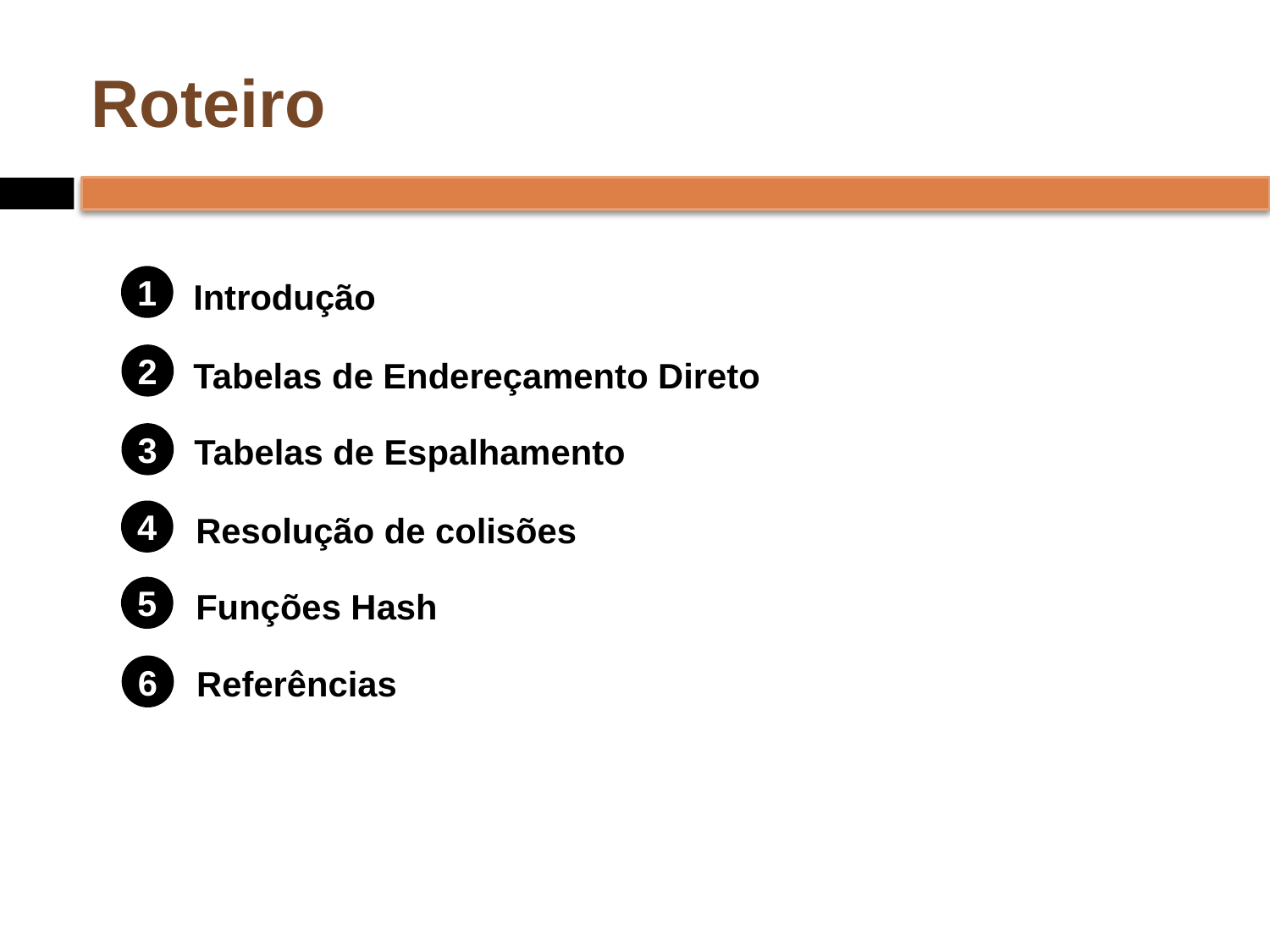

# Roteiro
1

Introdução
2

Tabelas de Endereçamento Direto
Tabelas de Espalhamento
3

4

Resolução de colisões
5

Funções Hash
6

Referências
3